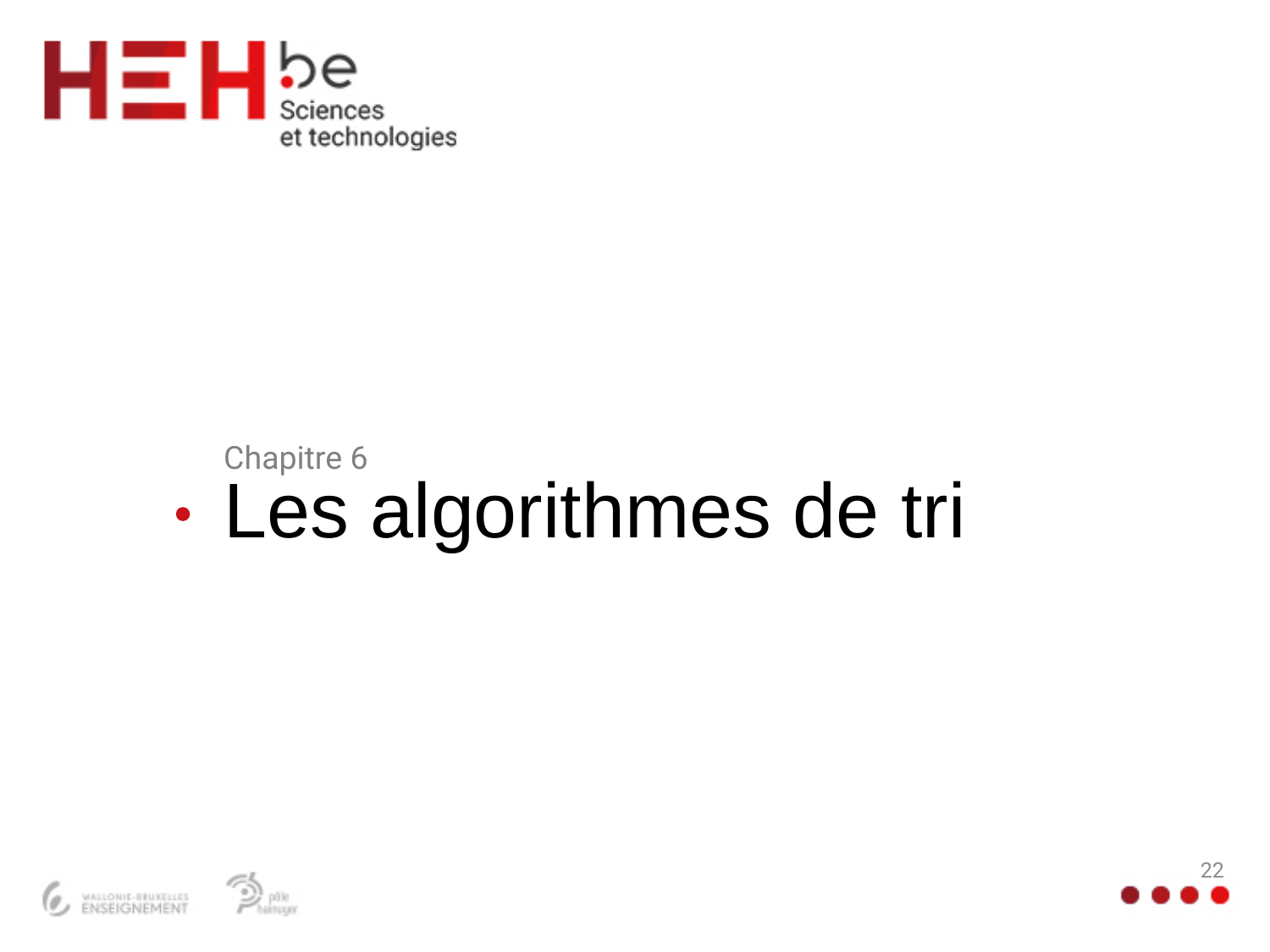

# Les algorithmes de tri
Chapitre 6
22